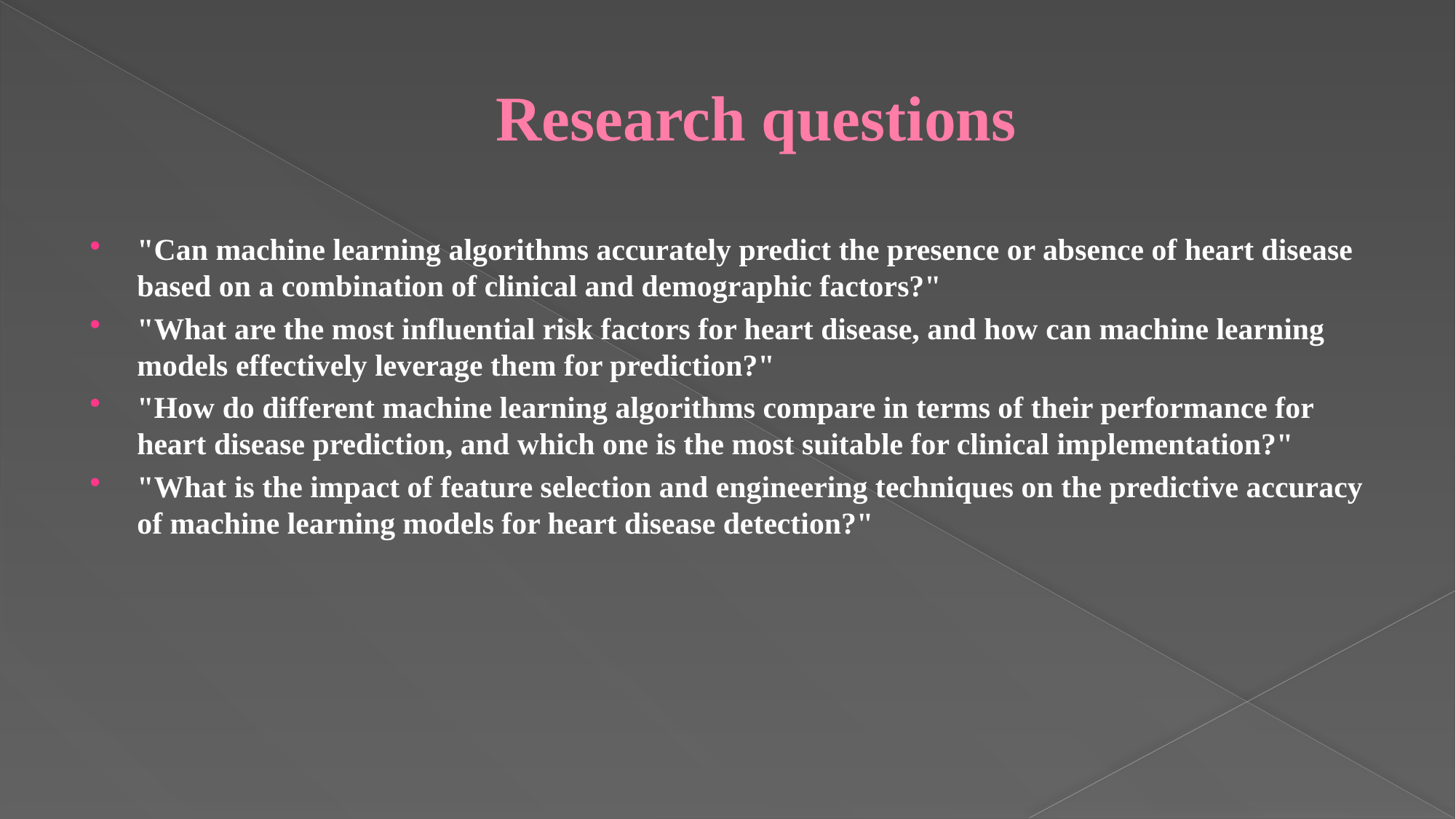

# Research questions
"Can machine learning algorithms accurately predict the presence or absence of heart disease based on a combination of clinical and demographic factors?"
"What are the most influential risk factors for heart disease, and how can machine learning models effectively leverage them for prediction?"
"How do different machine learning algorithms compare in terms of their performance for heart disease prediction, and which one is the most suitable for clinical implementation?"
"What is the impact of feature selection and engineering techniques on the predictive accuracy of machine learning models for heart disease detection?"